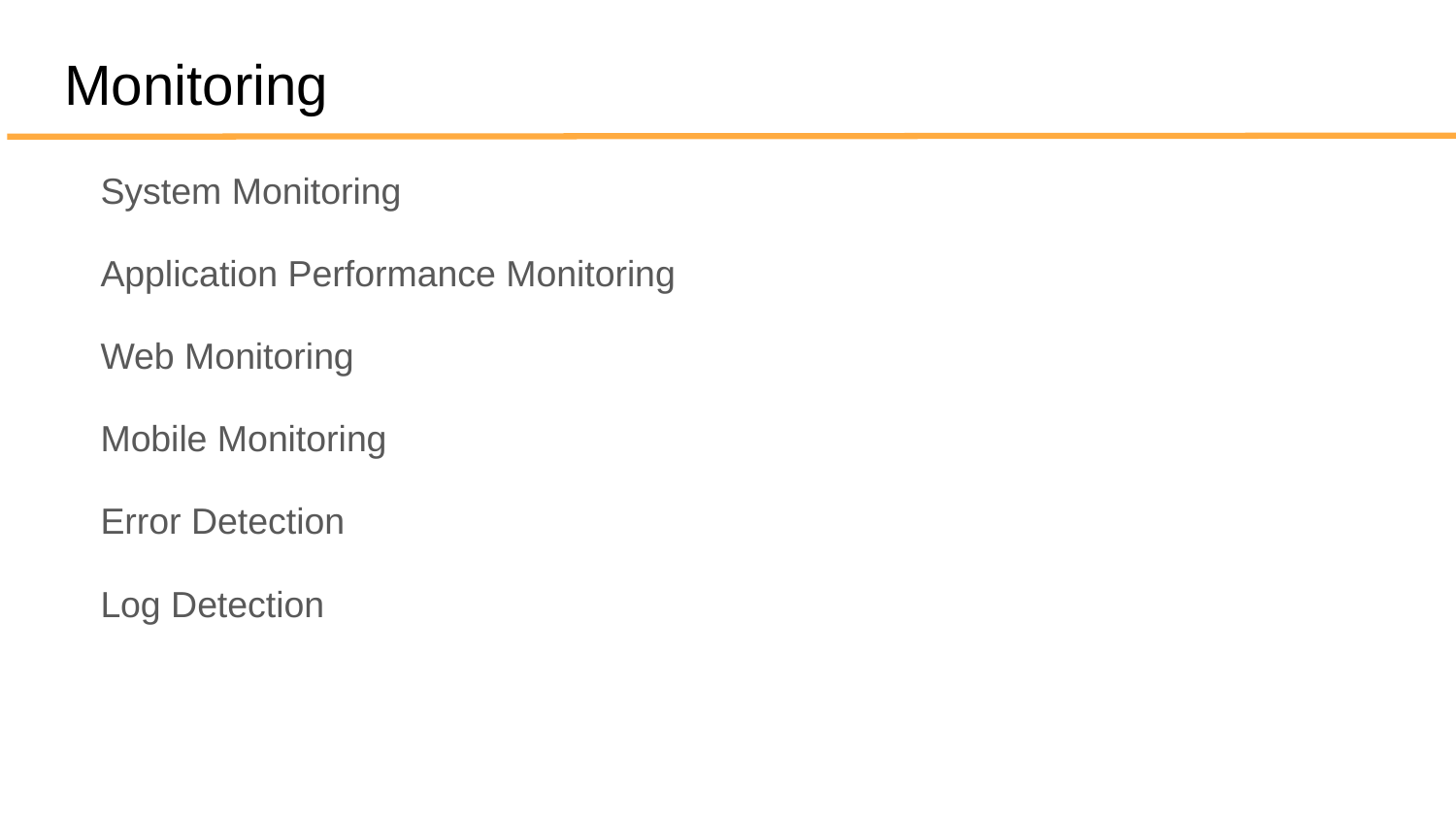

# Monitoring
System Monitoring
Application Performance Monitoring
Web Monitoring
Mobile Monitoring
Error Detection
Log Detection